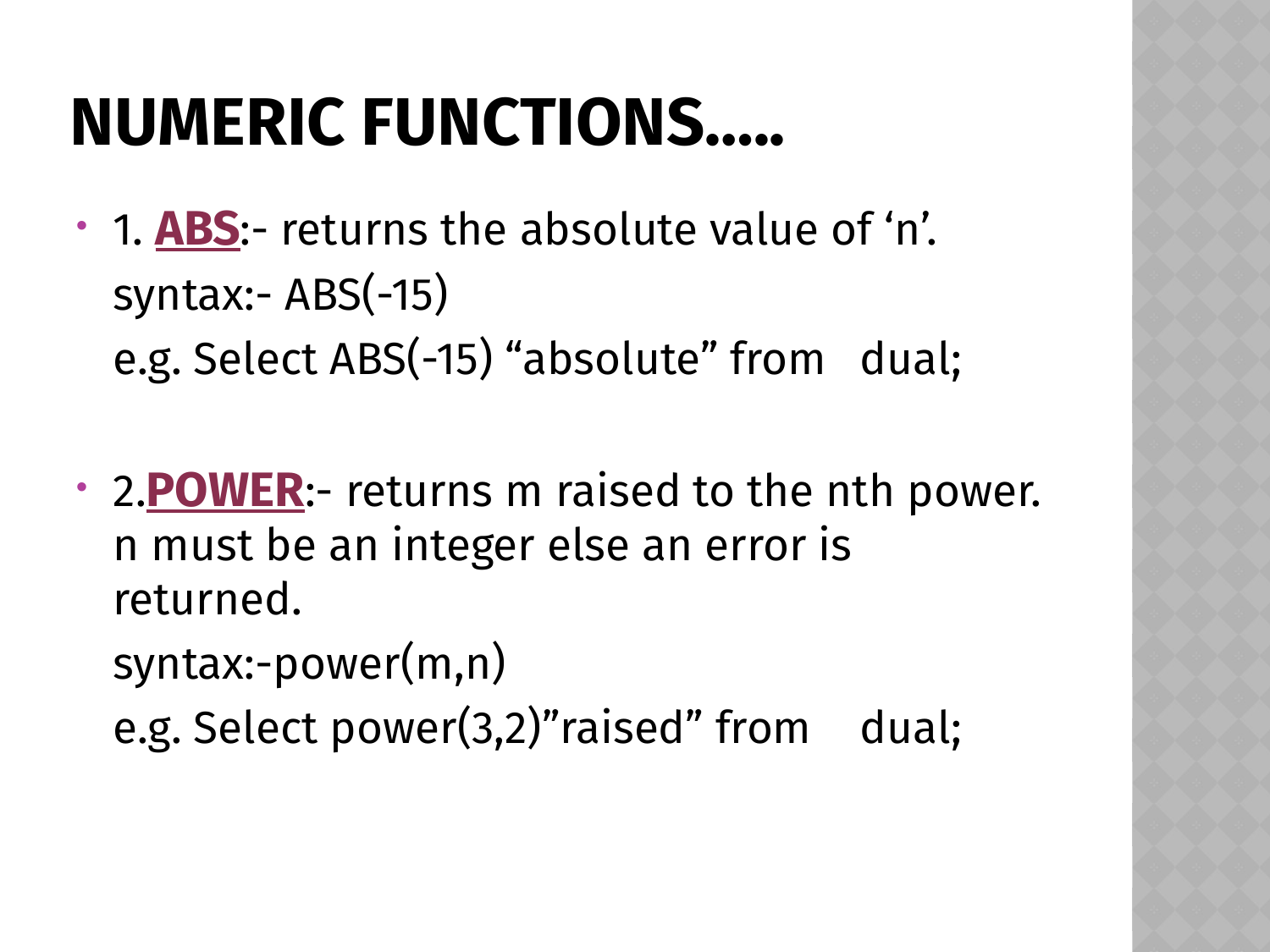

# NUMERIC FUNCTIONS…..
1. ABS:- returns the absolute value of ‘n’.
		syntax:- ABS(-15)
		e.g. Select ABS(-15) “absolute” from 				dual;

2.POWER:- returns m raised to the nth power. 	n must be an integer else an error is 	returned.
		syntax:-power(m,n)
		e.g. Select power(3,2)”raised” from 					dual;